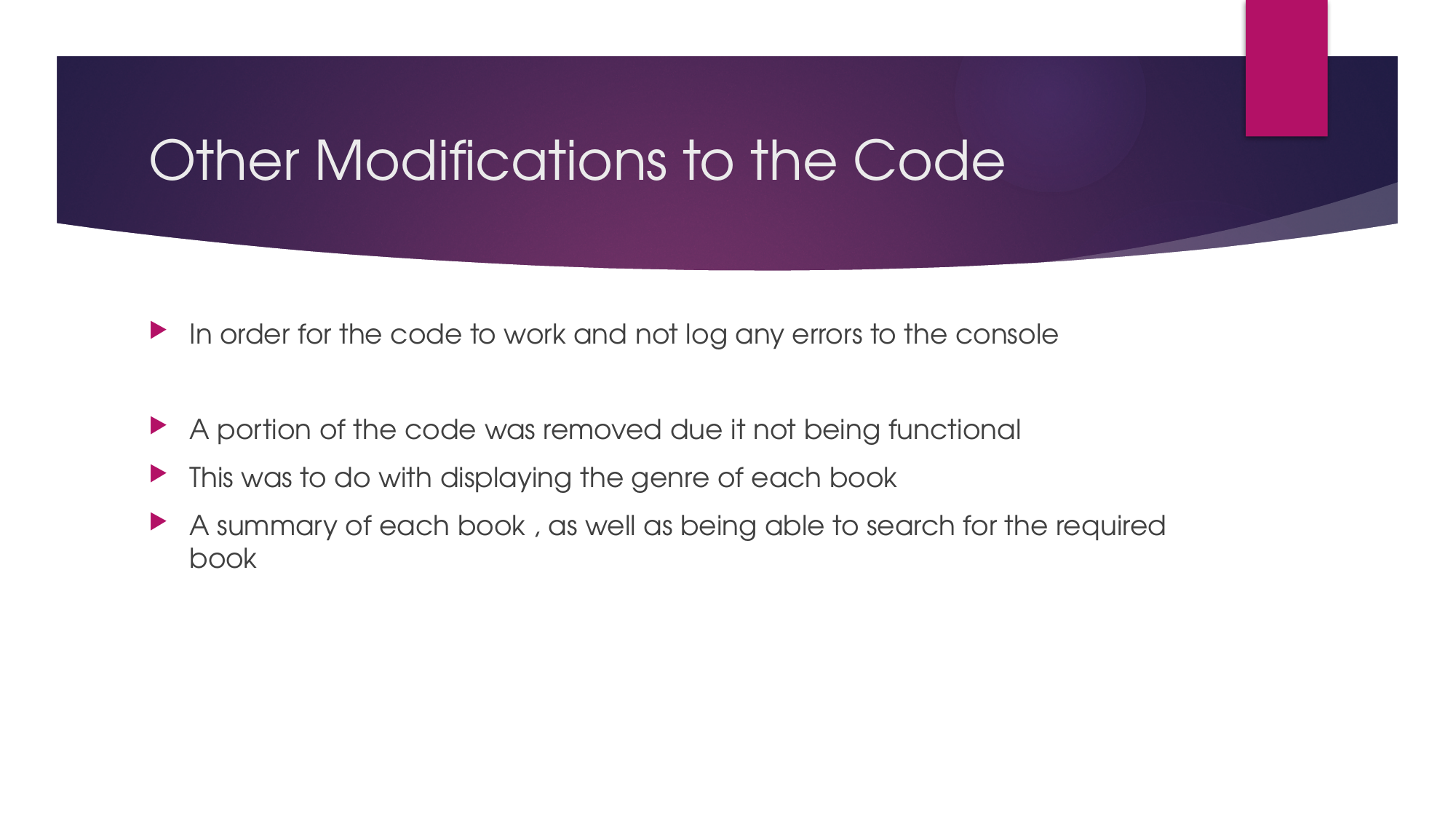

# Other Modifications to the Code
In order for the code to work and not log any errors to the console

A portion of the code was removed due it not being functional
This was to do with displaying the genre of each book
A summary of each book , as well as being able to search for the required book